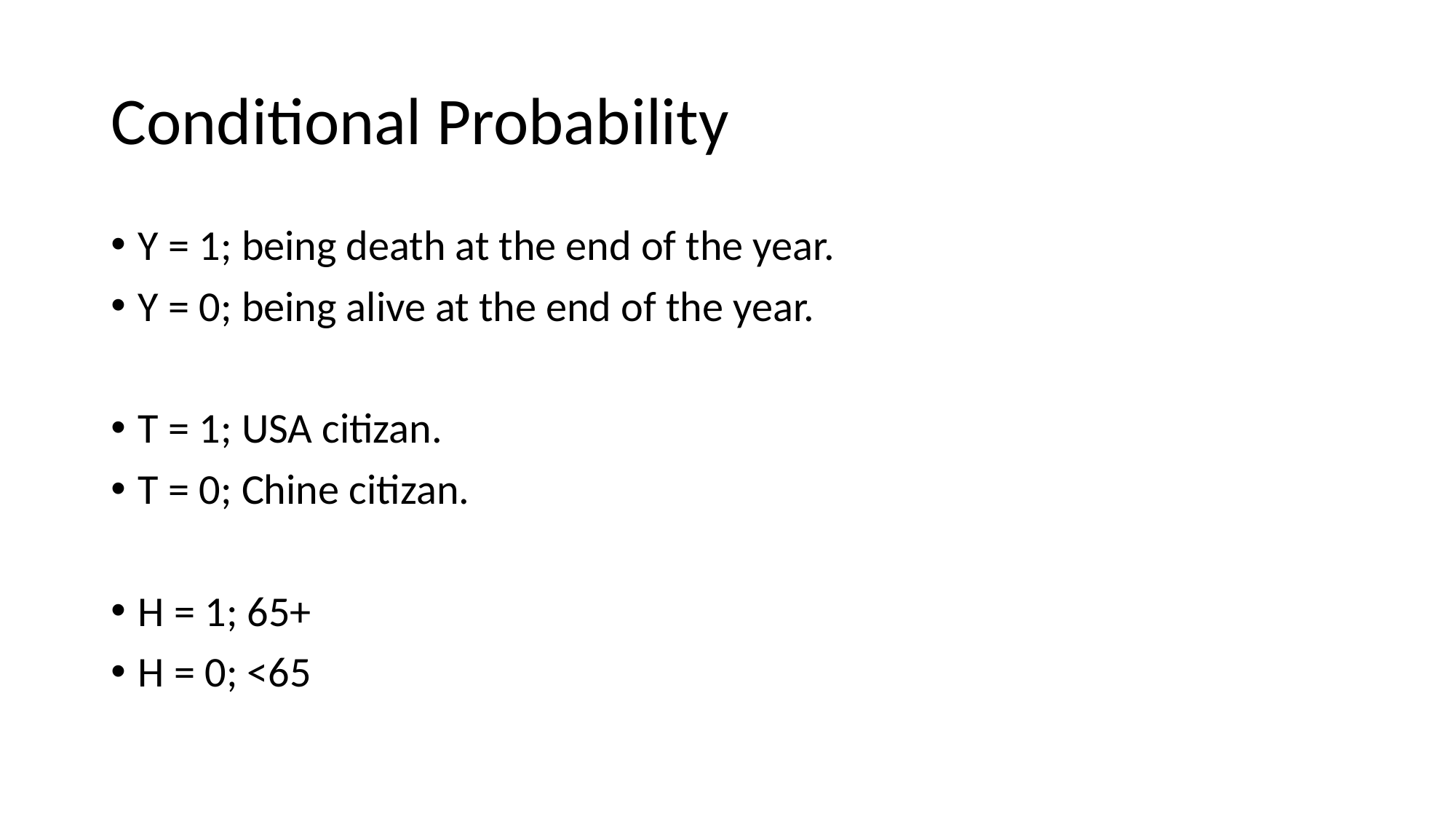

# Conditional Probability
Y = 1; being death at the end of the year.
Y = 0; being alive at the end of the year.

T = 1; USA citizan.
T = 0; Chine citizan.

H = 1; 65+
H = 0; <65